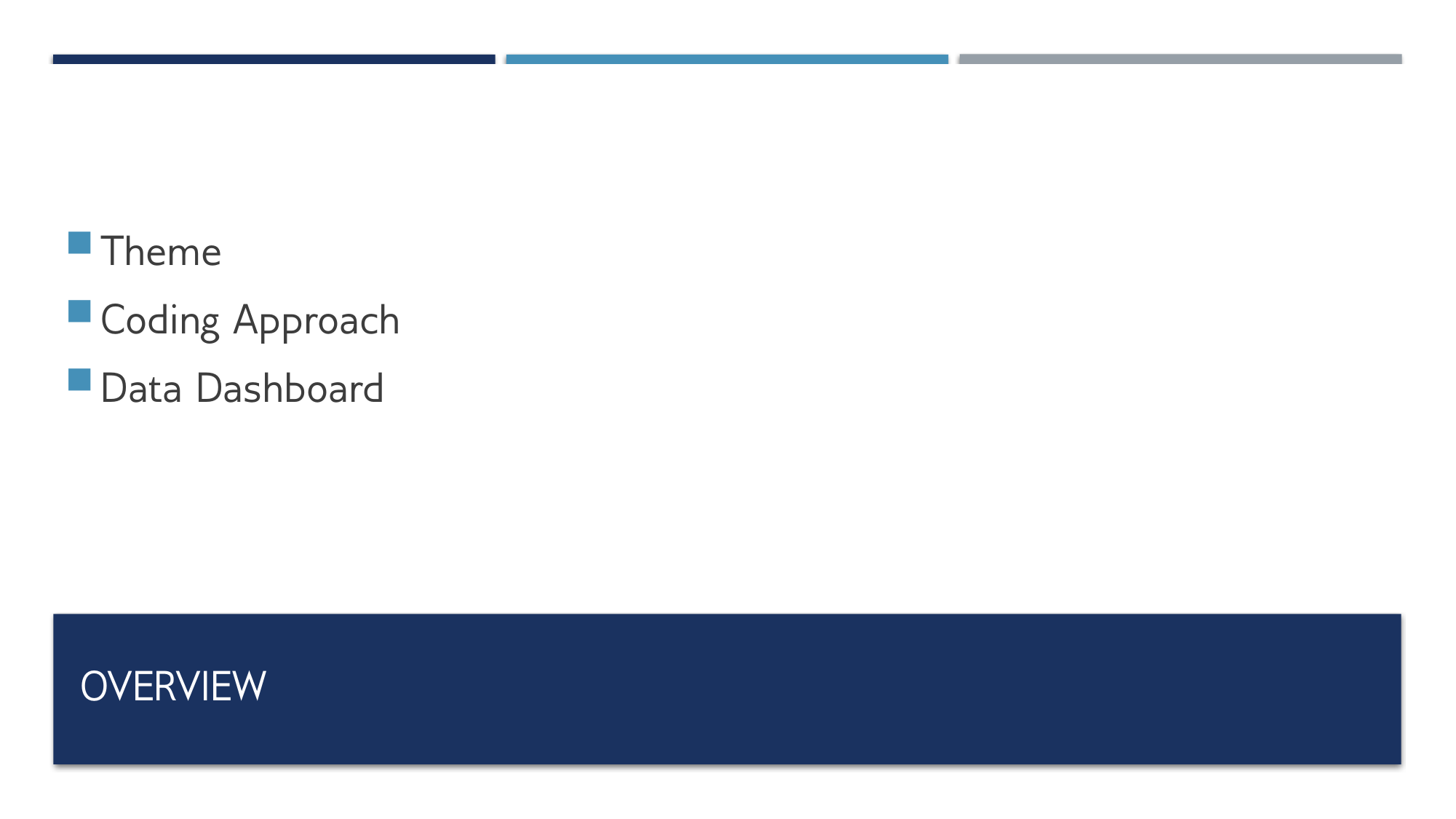

Theme
Coding Approach
Data Dashboard

# Overview